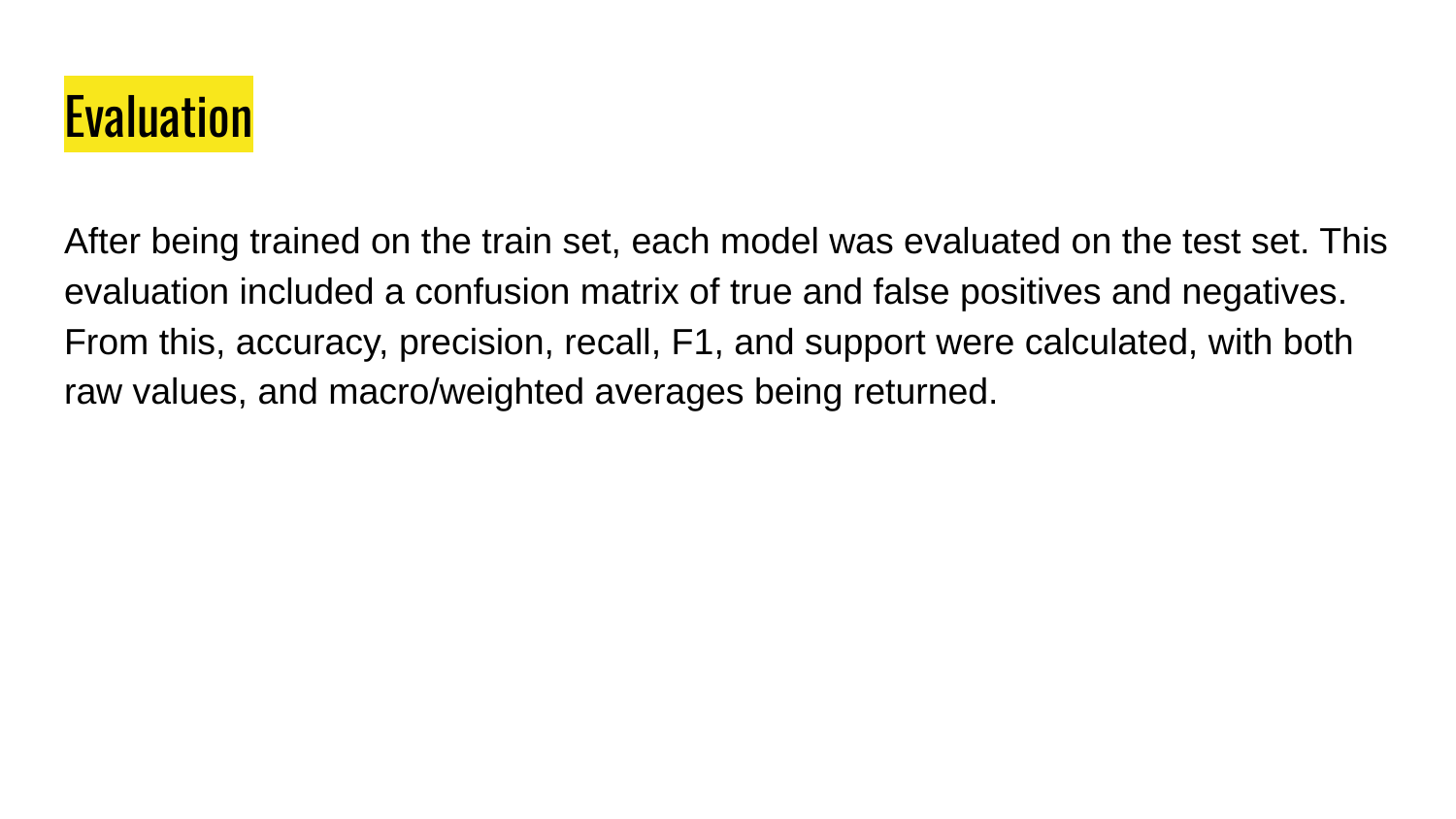

# Evaluation
After being trained on the train set, each model was evaluated on the test set. This evaluation included a confusion matrix of true and false positives and negatives. From this, accuracy, precision, recall, F1, and support were calculated, with both raw values, and macro/weighted averages being returned.